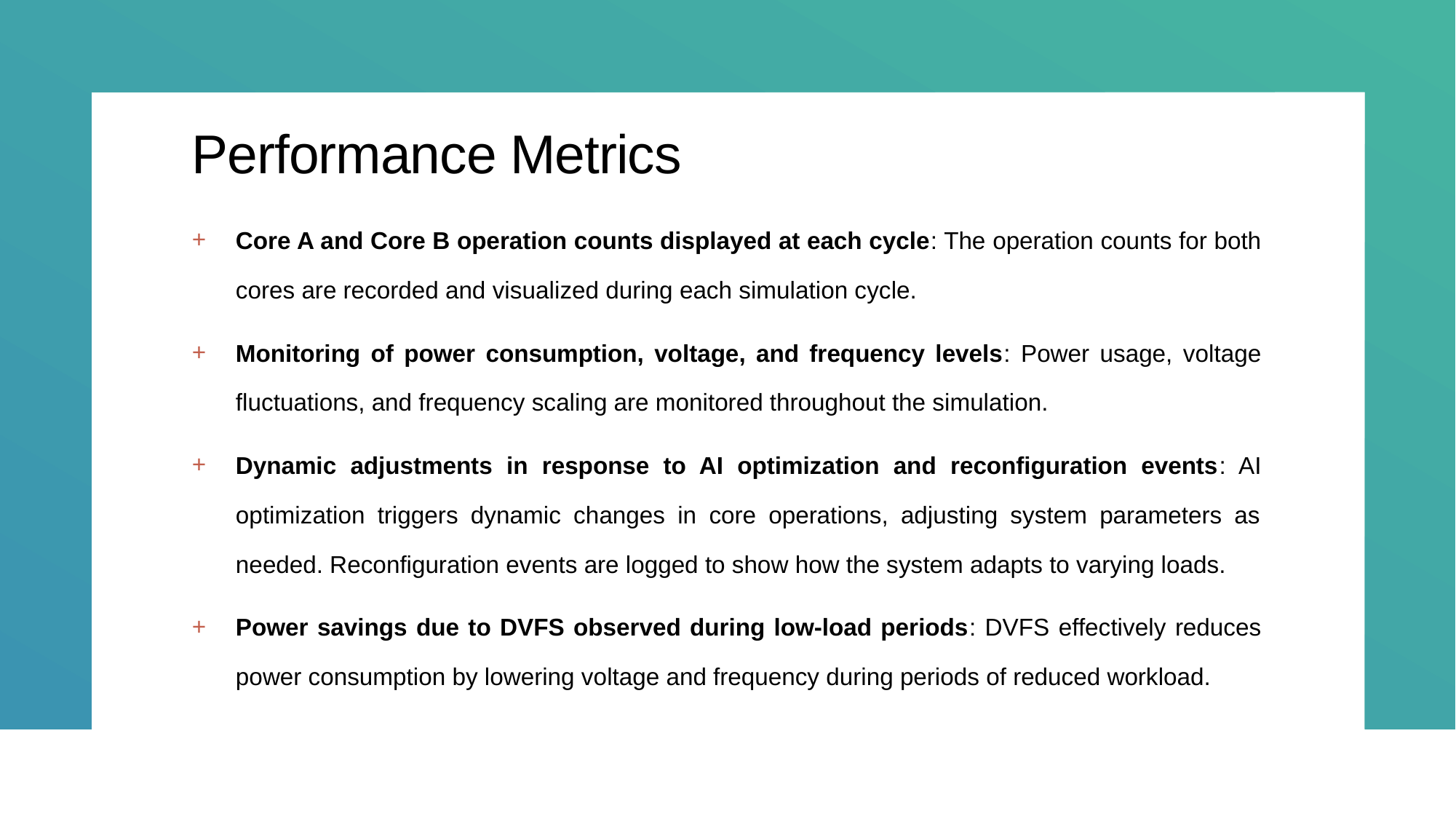

# Performance Metrics
Core A and Core B operation counts displayed at each cycle: The operation counts for both cores are recorded and visualized during each simulation cycle.
Monitoring of power consumption, voltage, and frequency levels: Power usage, voltage fluctuations, and frequency scaling are monitored throughout the simulation.
Dynamic adjustments in response to AI optimization and reconfiguration events: AI optimization triggers dynamic changes in core operations, adjusting system parameters as needed. Reconfiguration events are logged to show how the system adapts to varying loads.
Power savings due to DVFS observed during low-load periods: DVFS effectively reduces power consumption by lowering voltage and frequency during periods of reduced workload.